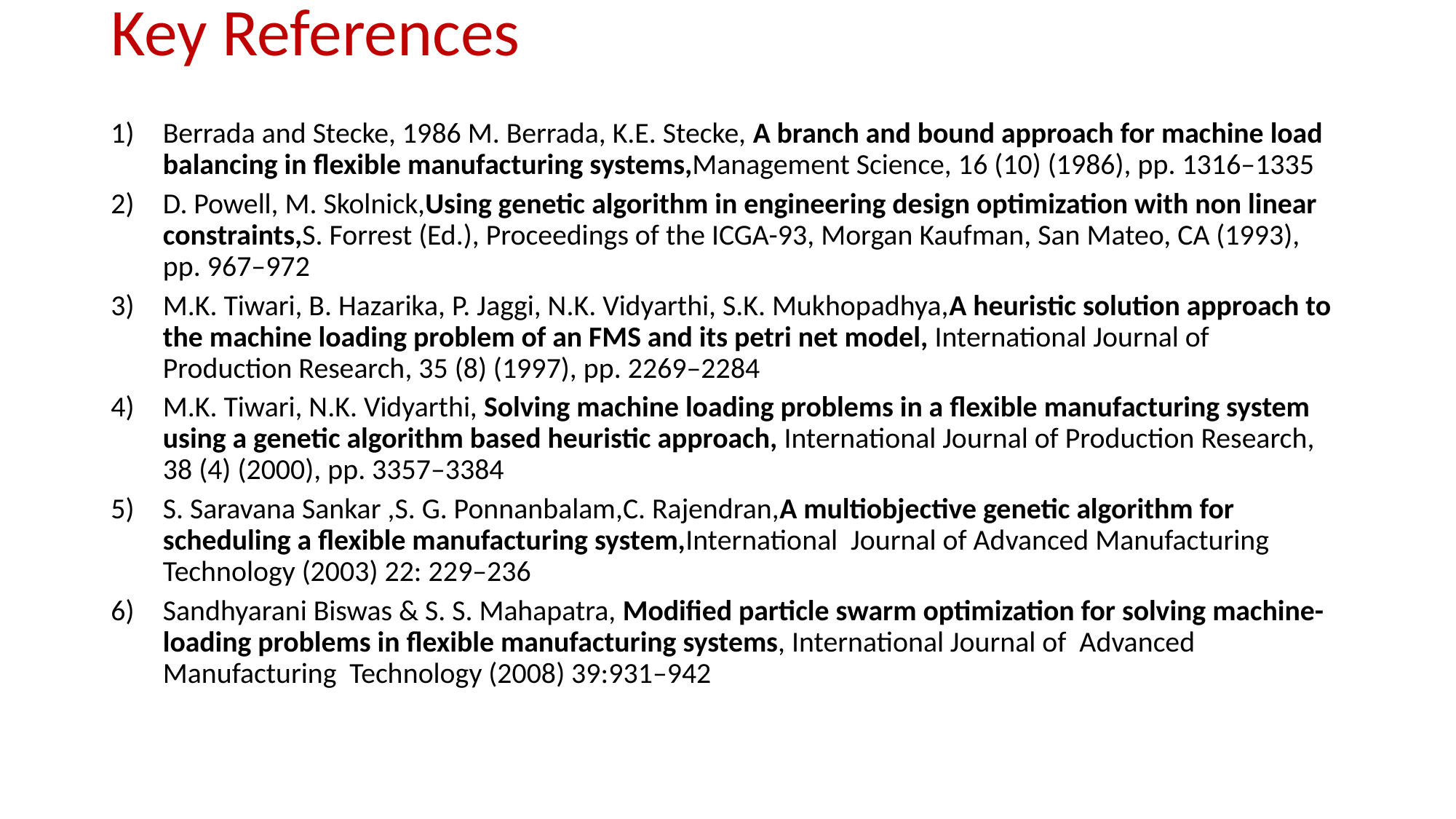

# Key References
Berrada and Stecke, 1986 M. Berrada, K.E. Stecke, A branch and bound approach for machine load balancing in flexible manufacturing systems,Management Science, 16 (10) (1986), pp. 1316–1335
D. Powell, M. Skolnick,Using genetic algorithm in engineering design optimization with non linear constraints,S. Forrest (Ed.), Proceedings of the ICGA-93, Morgan Kaufman, San Mateo, CA (1993), pp. 967–972
M.K. Tiwari, B. Hazarika, P. Jaggi, N.K. Vidyarthi, S.K. Mukhopadhya,A heuristic solution approach to the machine loading problem of an FMS and its petri net model, International Journal of Production Research, 35 (8) (1997), pp. 2269–2284
M.K. Tiwari, N.K. Vidyarthi, Solving machine loading problems in a flexible manufacturing system using a genetic algorithm based heuristic approach, International Journal of Production Research, 38 (4) (2000), pp. 3357–3384
S. Saravana Sankar ,S. G. Ponnanbalam,C. Rajendran,A multiobjective genetic algorithm for scheduling a flexible manufacturing system,International  Journal of Advanced Manufacturing  Technology (2003) 22: 229–236
Sandhyarani Biswas & S. S. Mahapatra, Modified particle swarm optimization for solving machine-loading problems in flexible manufacturing systems, International Journal of  Advanced Manufacturing  Technology (2008) 39:931–942